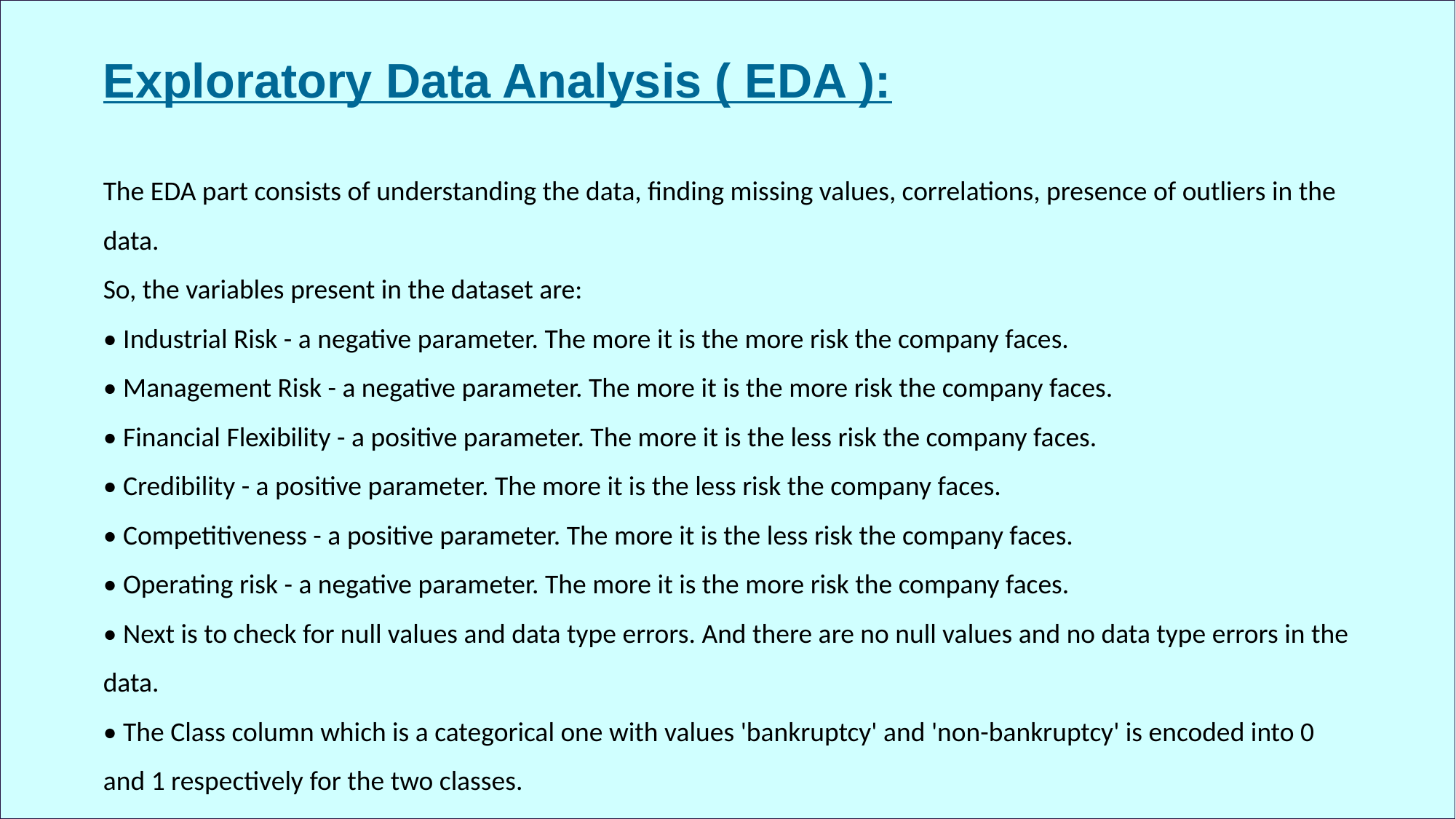

Exploratory Data Analysis ( EDA ):

The EDA part consists of understanding the data, finding missing values, correlations, presence of outliers in the data.
So, the variables present in the dataset are:
• Industrial Risk - a negative parameter. The more it is the more risk the company faces.
• Management Risk - a negative parameter. The more it is the more risk the company faces.
• Financial Flexibility - a positive parameter. The more it is the less risk the company faces.
• Credibility - a positive parameter. The more it is the less risk the company faces.
• Competitiveness - a positive parameter. The more it is the less risk the company faces.
• Operating risk - a negative parameter. The more it is the more risk the company faces.
• Next is to check for null values and data type errors. And there are no null values and no data type errors in the data.
• The Class column which is a categorical one with values 'bankruptcy' and 'non-bankruptcy' is encoded into 0 and 1 respectively for the two classes.